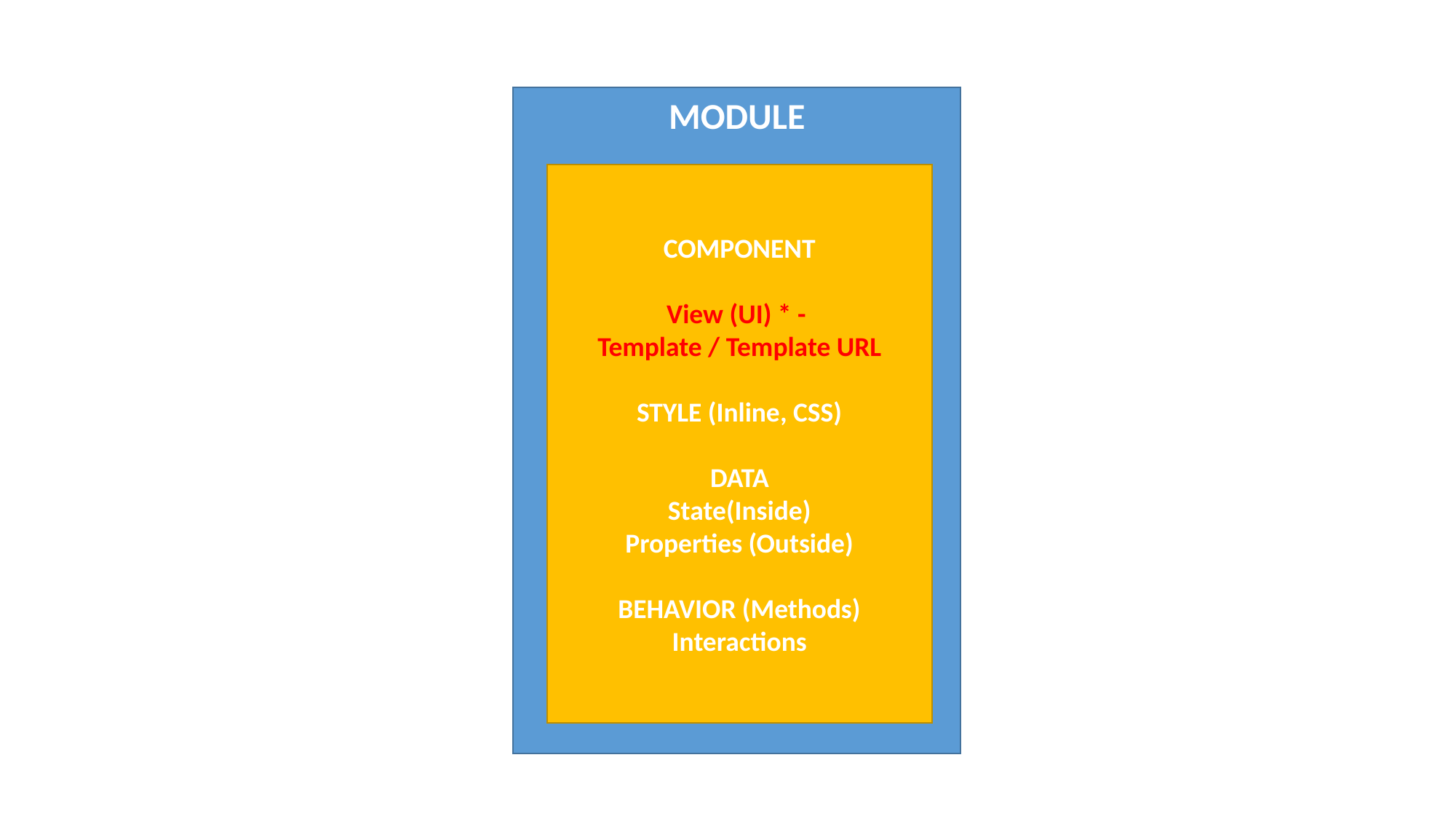

MODULE
COMPONENT

View (UI) * -
Template / Template URL

STYLE (Inline, CSS)

DATA
State(Inside)
Properties (Outside)

BEHAVIOR (Methods)
Interactions